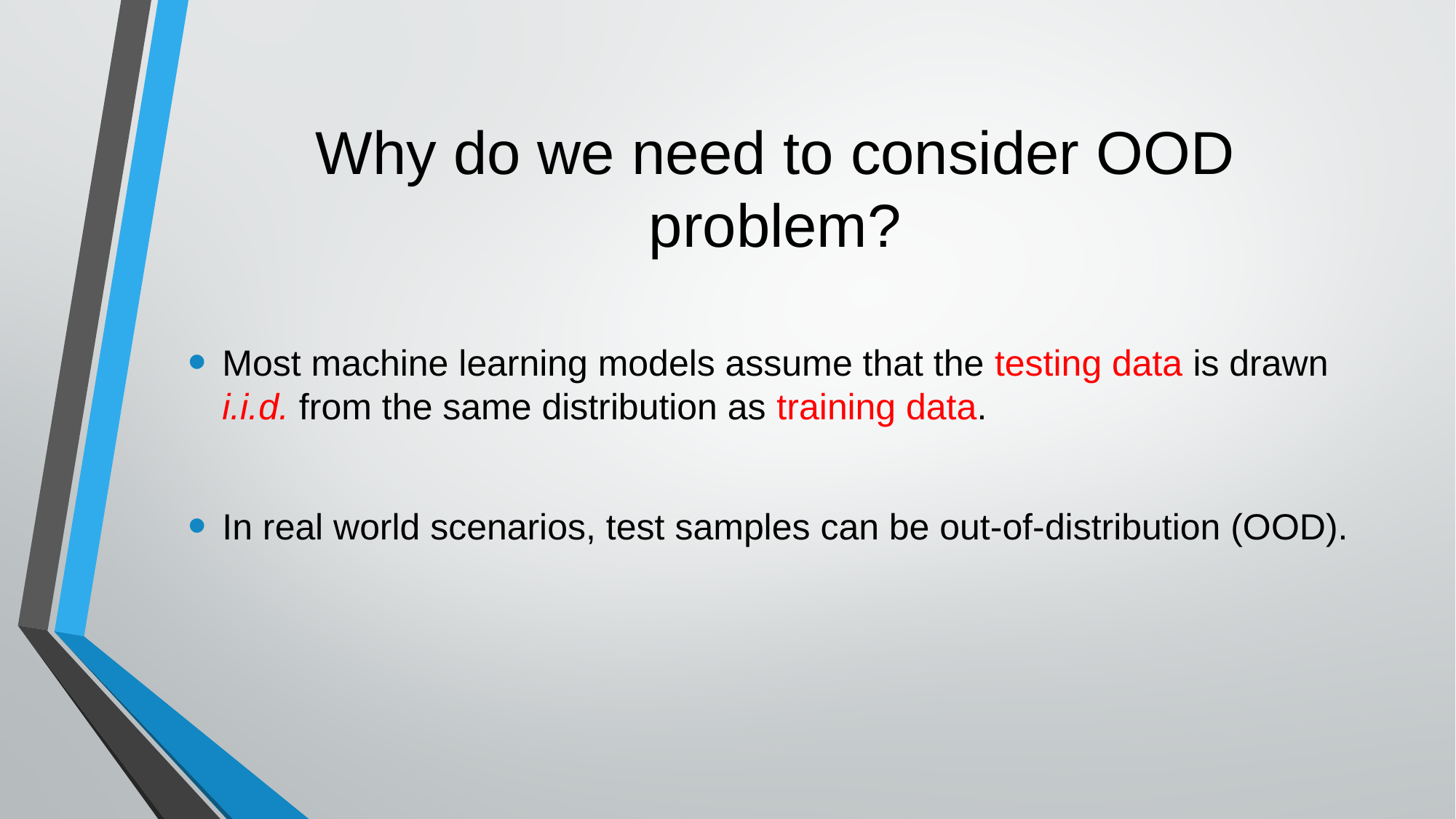

# Why do we need to consider OOD problem?
Most machine learning models assume that the testing data is drawn i.i.d. from the same distribution as training data.

In real world scenarios, test samples can be out-of-distribution (OOD).